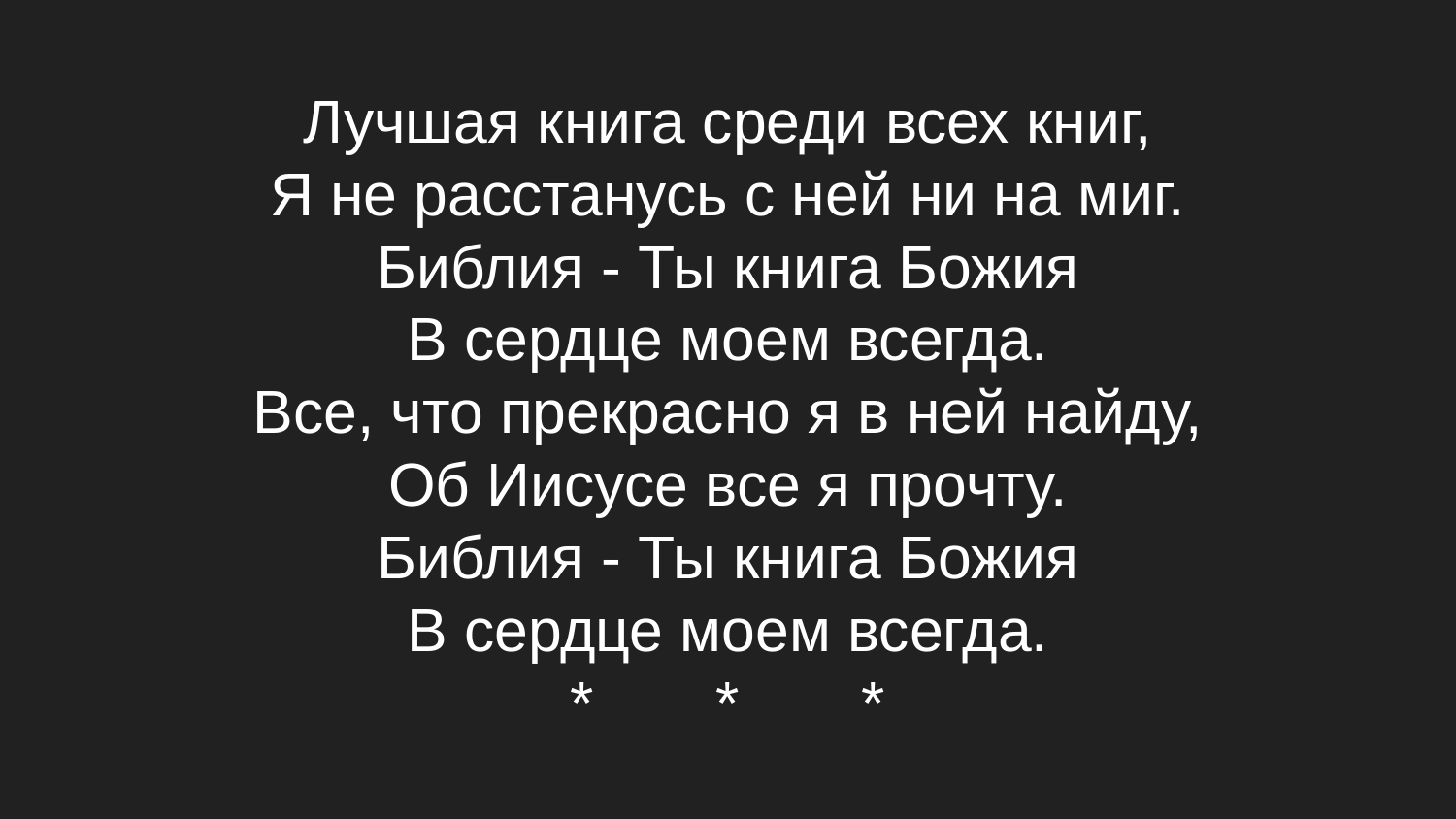

# Лучшая книга среди всех книг,
Я не расстанусь с ней ни на миг.
Библия - Ты книга Божия
В сердце моем всегда.
Все, что прекрасно я в ней найду,
Об Иисусе все я прочту.
Библия - Ты книга Божия
В сердце моем всегда.
*	*	*